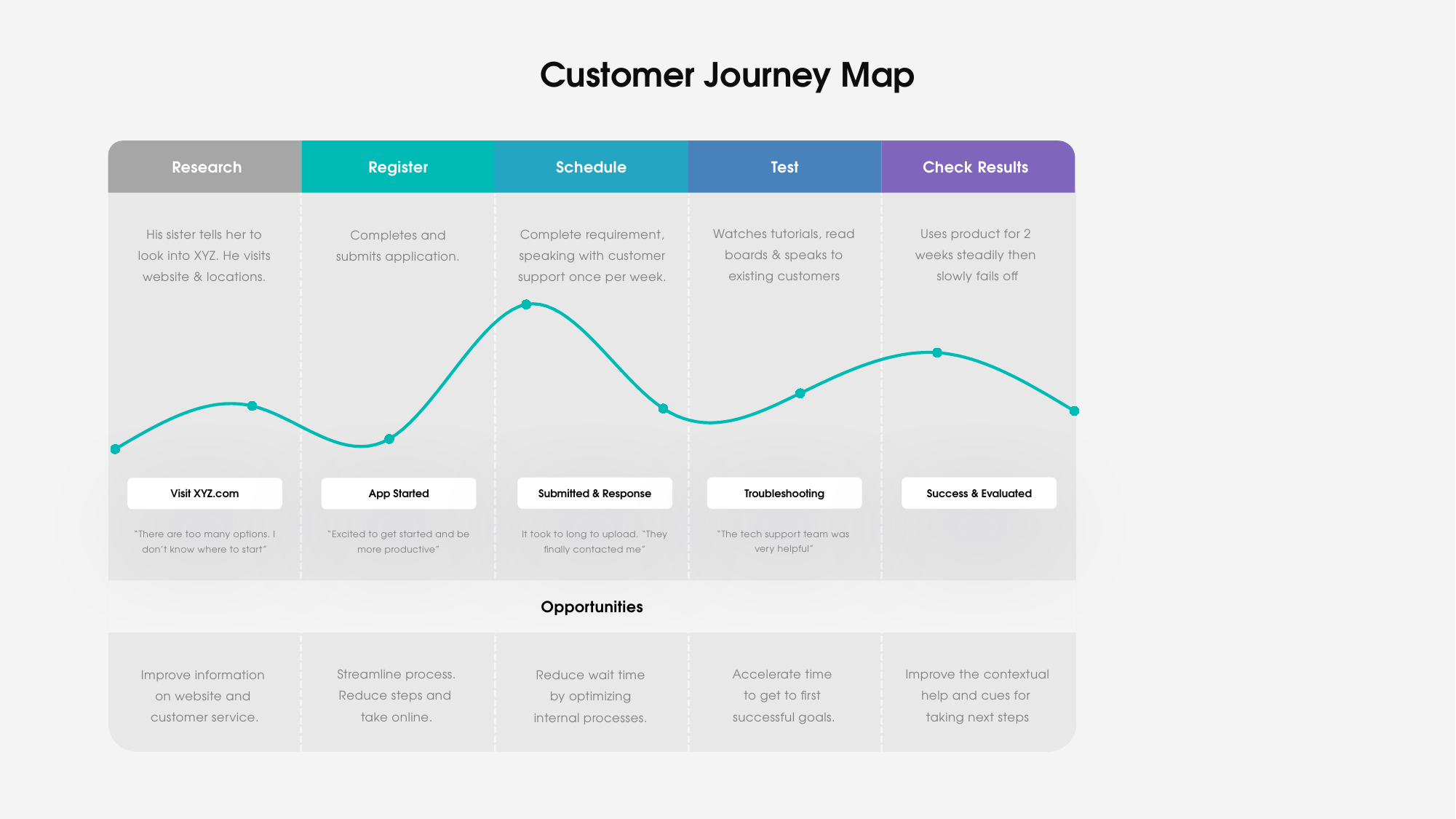

Customer Journey Map
Check Results
Register
Schedule
Test
Research

Watches tutorials, read boards & speaks to existing customers
Uses product for 2
weeks steadily then
slowly fails off
His sister tells her to look into XYZ. He visits website & locations.
Complete requirement, speaking with customer support once per week.
Completes and submits application.

### Chart

| Category | Products |
|---|---|
| Unhappy | 18.0 |
| Hopeful | 35.0 |
| Expectant | 22.0 |
| Anxious | 75.0 |
| Nervous | 34.0 |
| Confident | 40.0 |
| Excited | 56.0 |
| Thankful | 33.0 |
Troubleshooting
“The tech support team was
very helpful”

Success & Evaluated

Submitted & Response
It took to long to upload. “They finally contacted me”

Visit XYZ.com
“There are too many options. I don’t know where to start”

App Started
“Excited to get started and be more productive”
Opportunities
Streamline process. Reduce steps and
take online.
Accelerate time
to get to first
successful goals.
Improve the contextual help and cues for
taking next steps
Improve information
on website and
customer service.
Reduce wait time
by optimizing
internal processes.